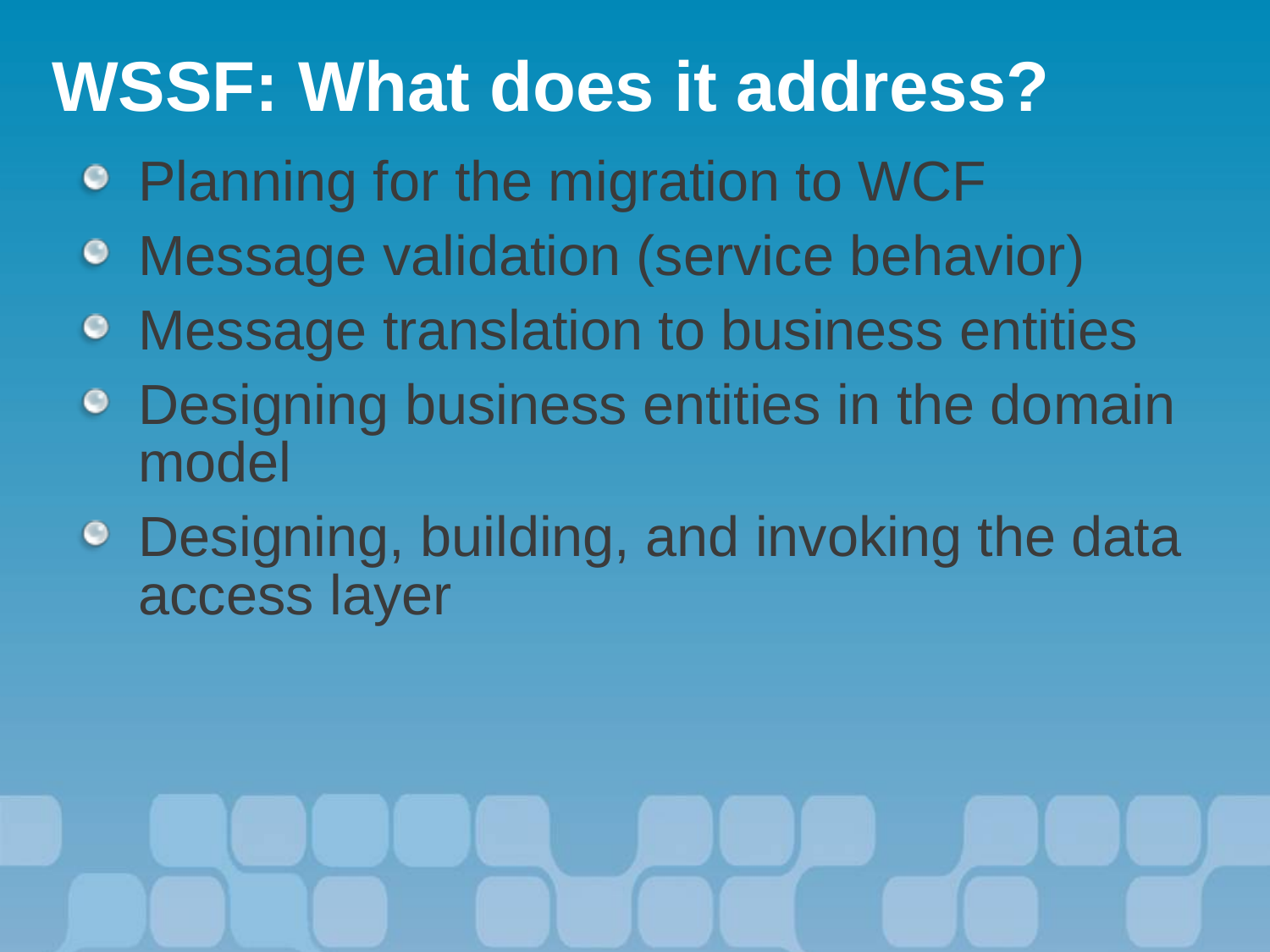

# WSSF: What does it address?
Planning for the migration to WCF
Message validation (service behavior)
Message translation to business entities
Designing business entities in the domain model
Designing, building, and invoking the data access layer